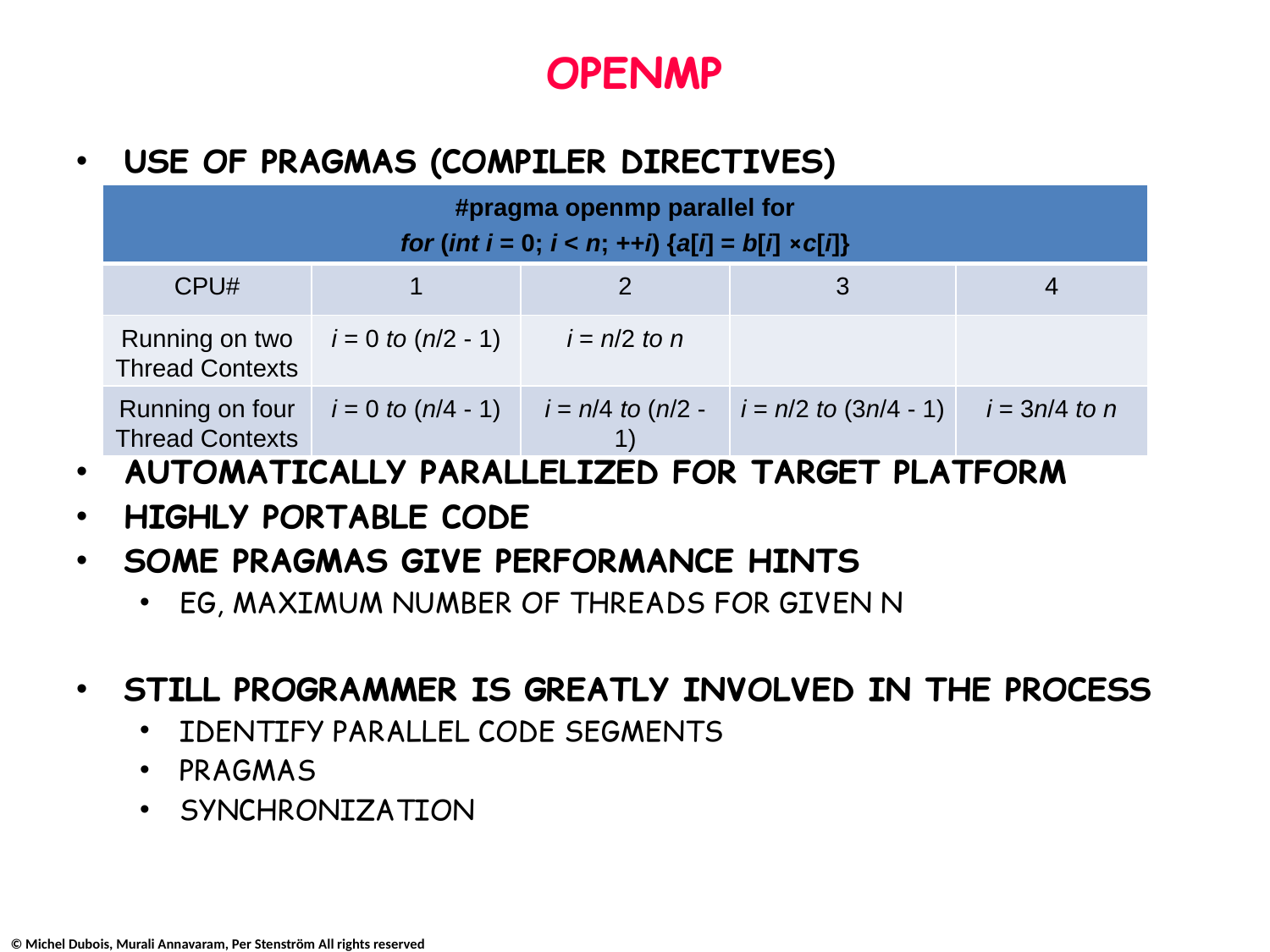

# OPENMP
USE OF PRAGMAS (COMPILER DIRECTIVES)

AUTOMATICALLY PARALLELIZED FOR TARGET PLATFORM
HIGHLY PORTABLE CODE
SOME PRAGMAS GIVE PERFORMANCE HINTS
EG, MAXIMUM NUMBER OF THREADS FOR GIVEN N

STILL PROGRAMMER IS GREATLY INVOLVED IN THE PROCESS
IDENTIFY PARALLEL CODE SEGMENTS
PRAGMAS
SYNCHRONIZATION
| #pragma openmp parallel for for (int i = 0; i < n; ++i) {a[i] = b[i] ×c[i]} |  |  |  |  |
| --- | --- | --- | --- | --- |
| CPU# | 1 | 2 | 3 | 4 |
| Running on two Thread Contexts | i = 0 to (n/2 - 1) | i = n/2 to n |  |  |
| Running on four Thread Contexts | i = 0 to (n/4 - 1) | i = n/4 to (n/2 - 1) | i = n/2 to (3n/4 - 1) | i = 3n/4 to n |